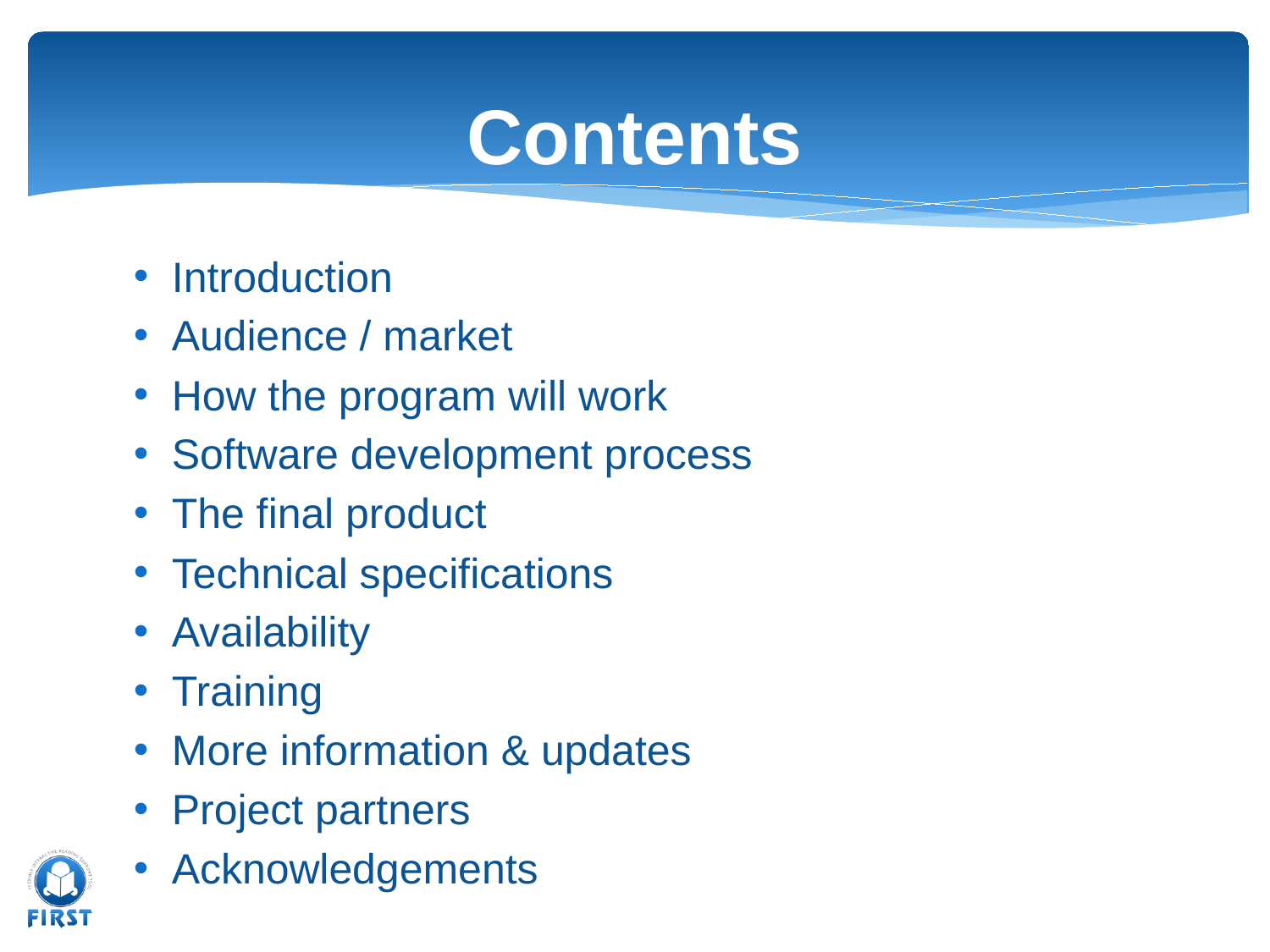

# Contents
Introduction
Audience / market
How the program will work
Software development process
The final product
Technical specifications
Availability
Training
More information & updates
Project partners
Acknowledgements